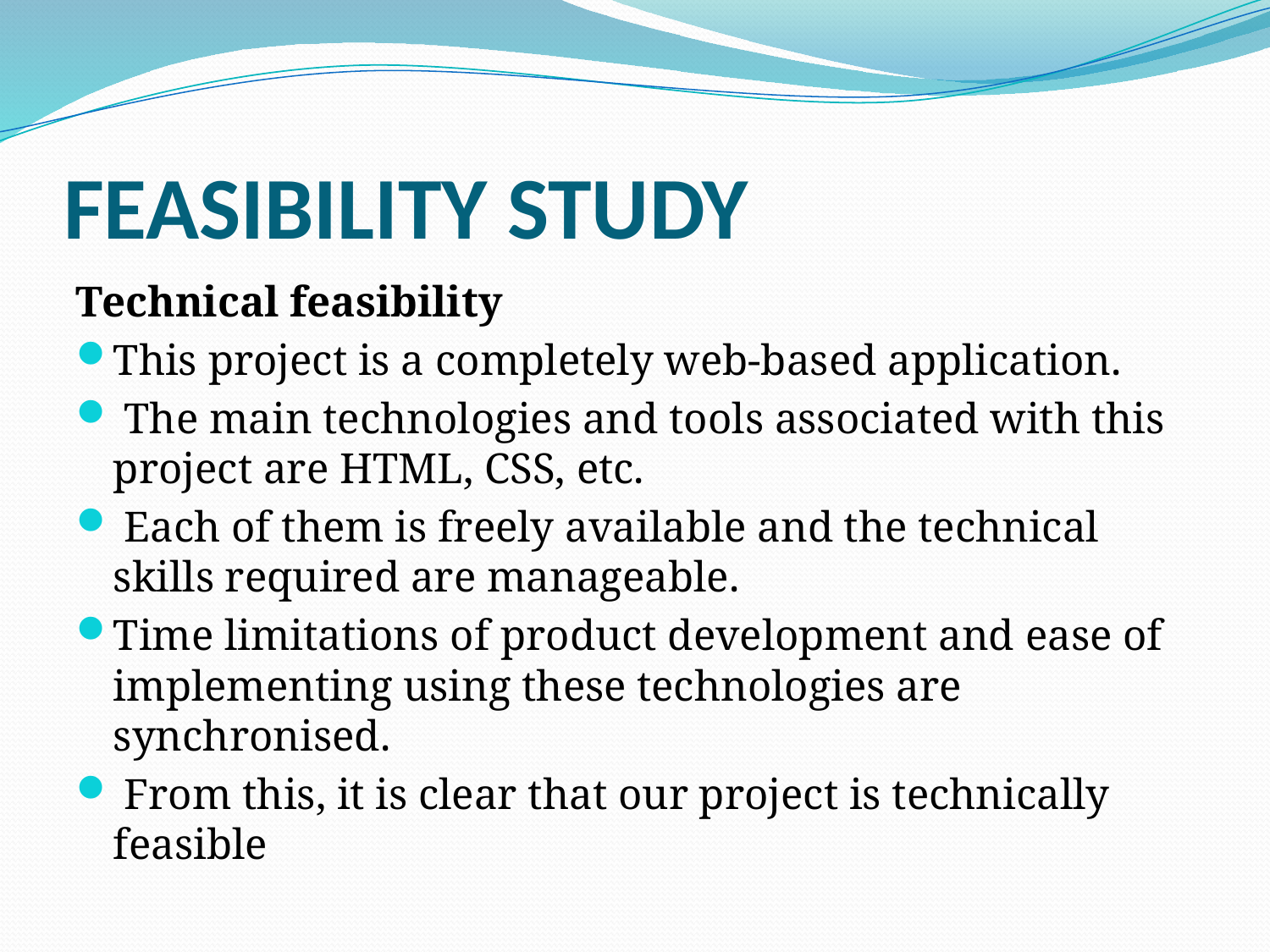

# FEASIBILITY STUDY
Technical feasibility
This project is a completely web-based application.
 The main technologies and tools associated with this project are HTML, CSS, etc.
 Each of them is freely available and the technical skills required are manageable.
Time limitations of product development and ease of implementing using these technologies are synchronised.
 From this, it is clear that our project is technically feasible